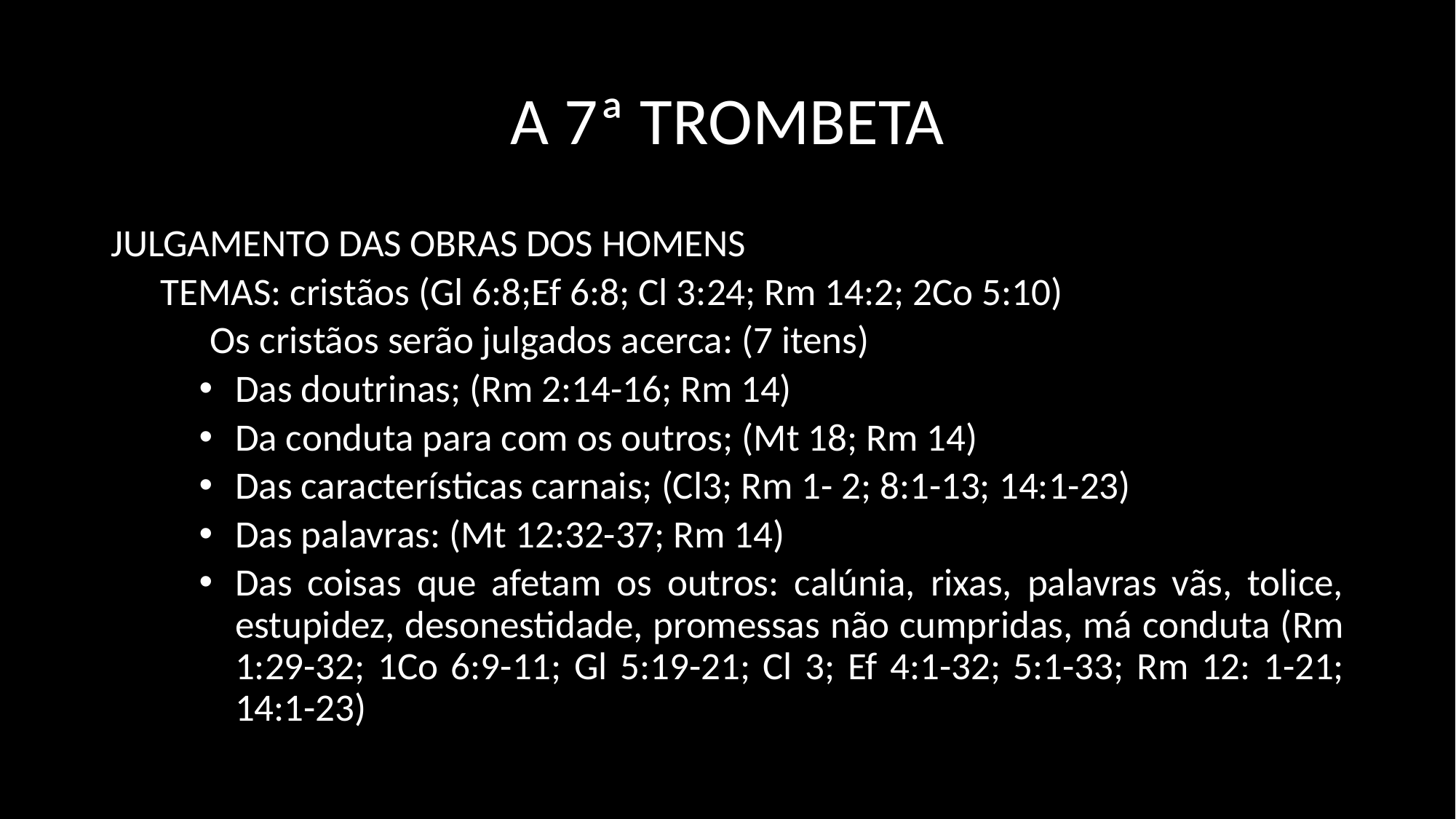

# A 7ª TROMBETA
JULGAMENTO DAS OBRAS DOS HOMENS
TEMAS: cristãos (Gl 6:8;Ef 6:8; Cl 3:24; Rm 14:2; 2Co 5:10)
Os cristãos serão julgados acerca: (7 itens)
Das doutrinas; (Rm 2:14-16; Rm 14)
Da conduta para com os outros; (Mt 18; Rm 14)
Das características carnais; (Cl3; Rm 1- 2; 8:1-13; 14:1-23)
Das palavras: (Mt 12:32-37; Rm 14)
Das coisas que afetam os outros: calúnia, rixas, palavras vãs, tolice, estupidez, desonestidade, promessas não cumpridas, má conduta (Rm 1:29-32; 1Co 6:9-11; Gl 5:19-21; Cl 3; Ef 4:1-32; 5:1-33; Rm 12: 1-21; 14:1-23)